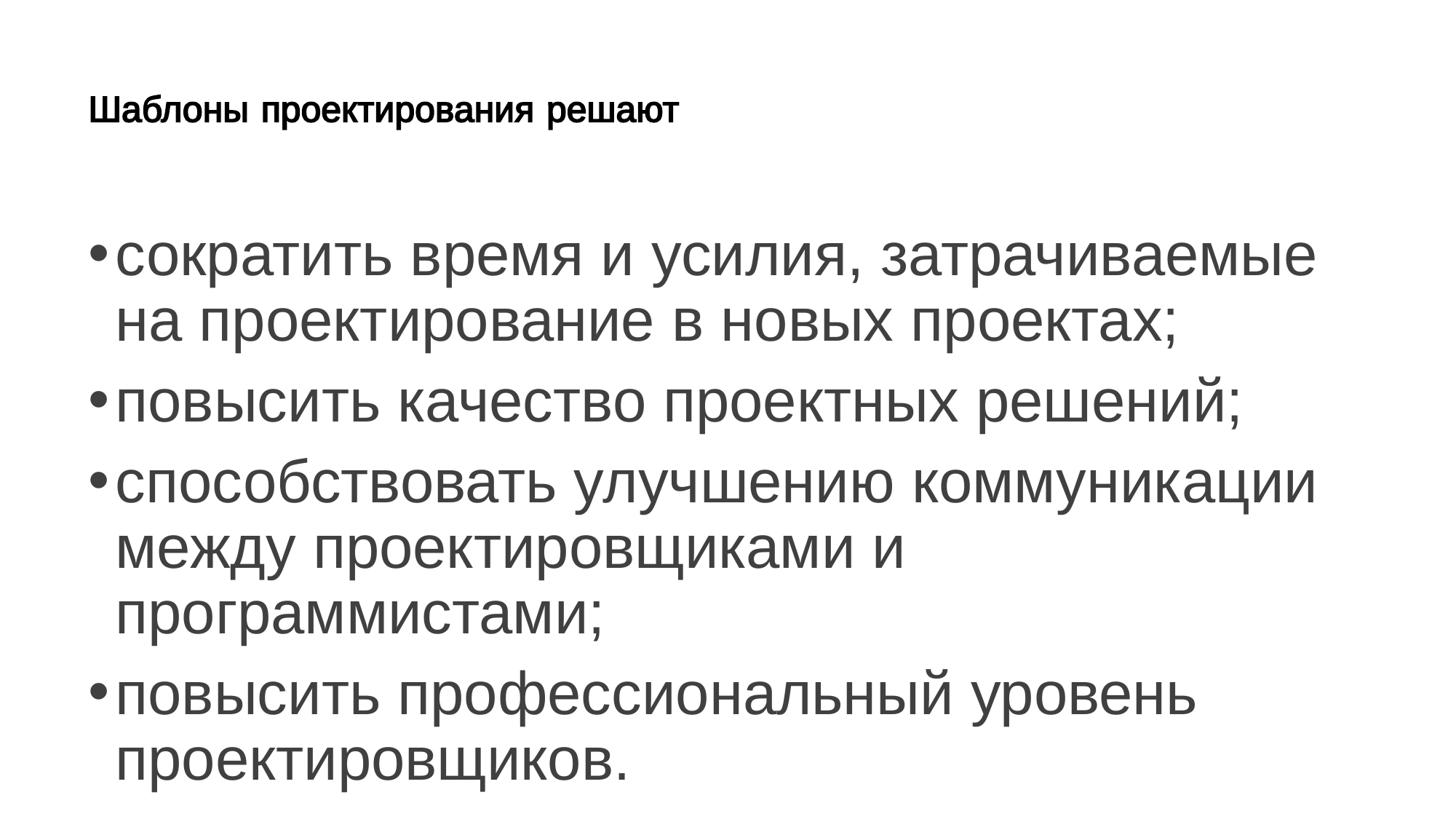

# Шаблоны проектирования решают
сократить время и усилия, затрачиваемые на проектирование в новых проектах;
повысить качество проектных решений;
способствовать улучшению коммуникации между проектировщиками и программистами;
повысить профессиональный уровень проектировщиков.